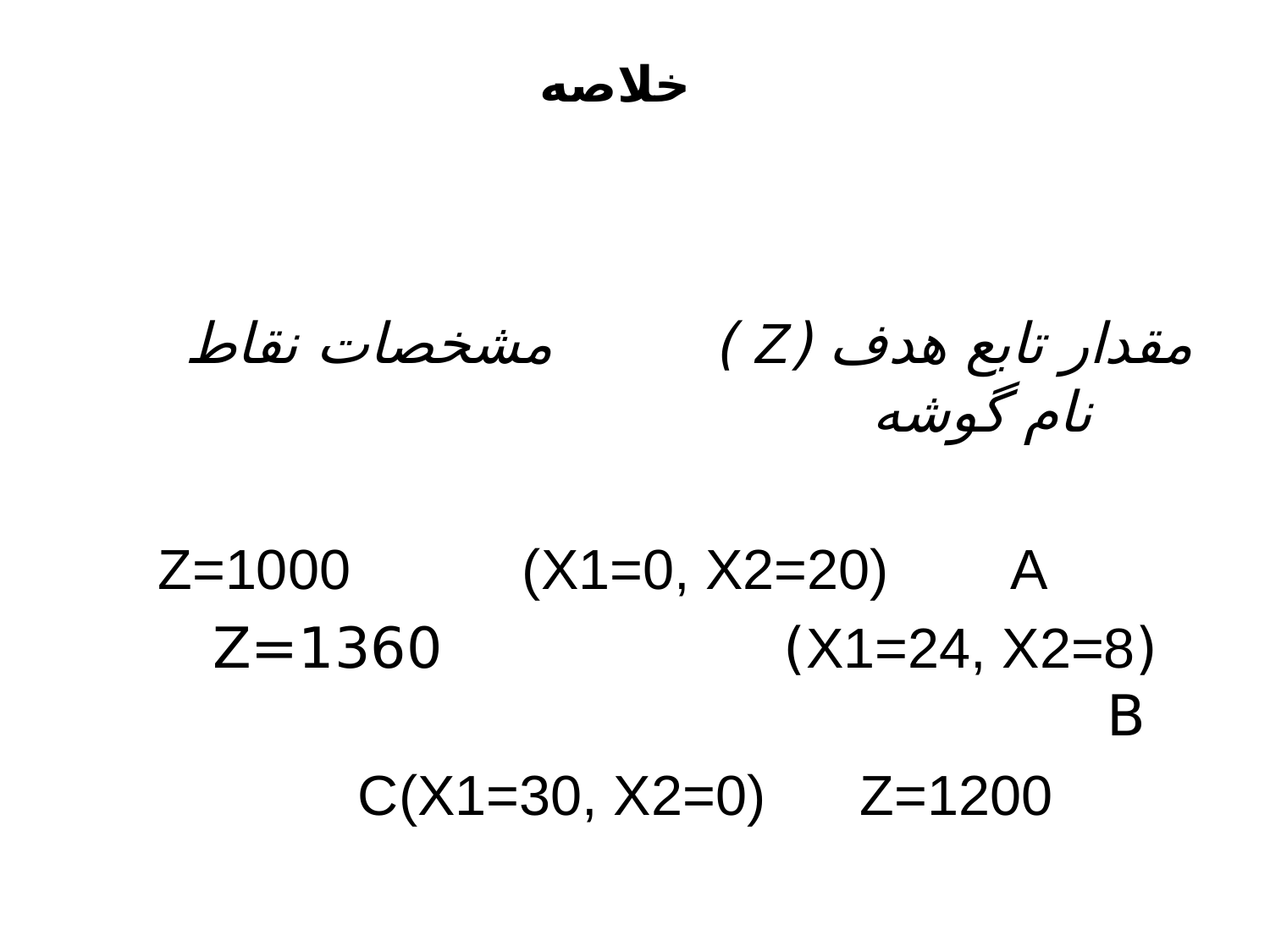

# خلاصه

مقدار تابع هدف (Z )         مشخصات نقاط          نام گوشه

        Z=1000           (X1=0, X2=20)        A
  (X1=24, X2=8)          Z=1360         	       B
Z=1200         	(X1=30, X2=0)      	C